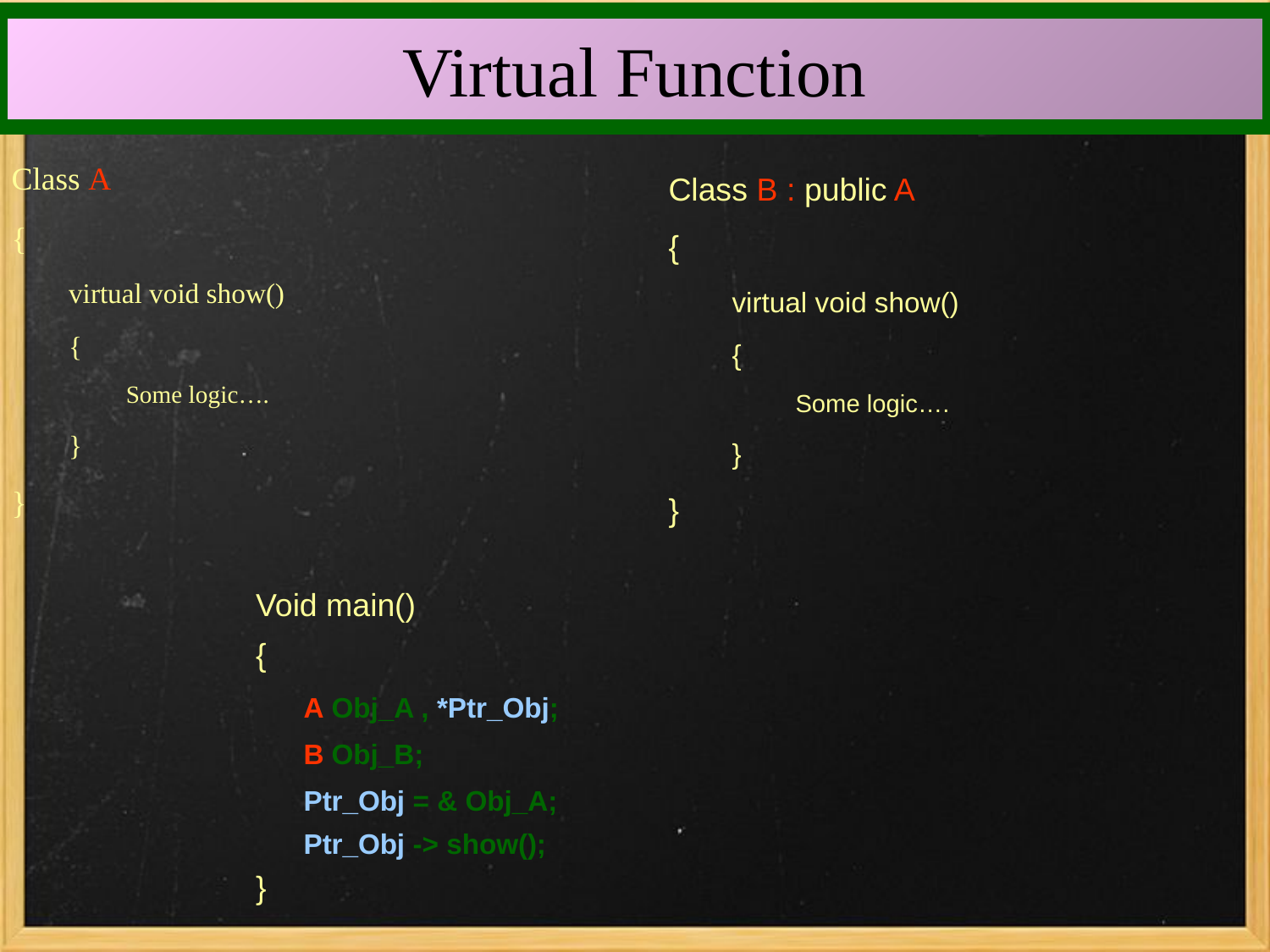

Virtual Function
Class A
{
virtual void show()
{
Some logic….
}
}
Class B : public A
{
virtual void show()
{
Some logic….
}
}
Void main()
{
	A Obj_A , *Ptr_Obj;
	B Obj_B;
	Ptr_Obj = & Obj_A;
	Ptr_Obj -> show();
}